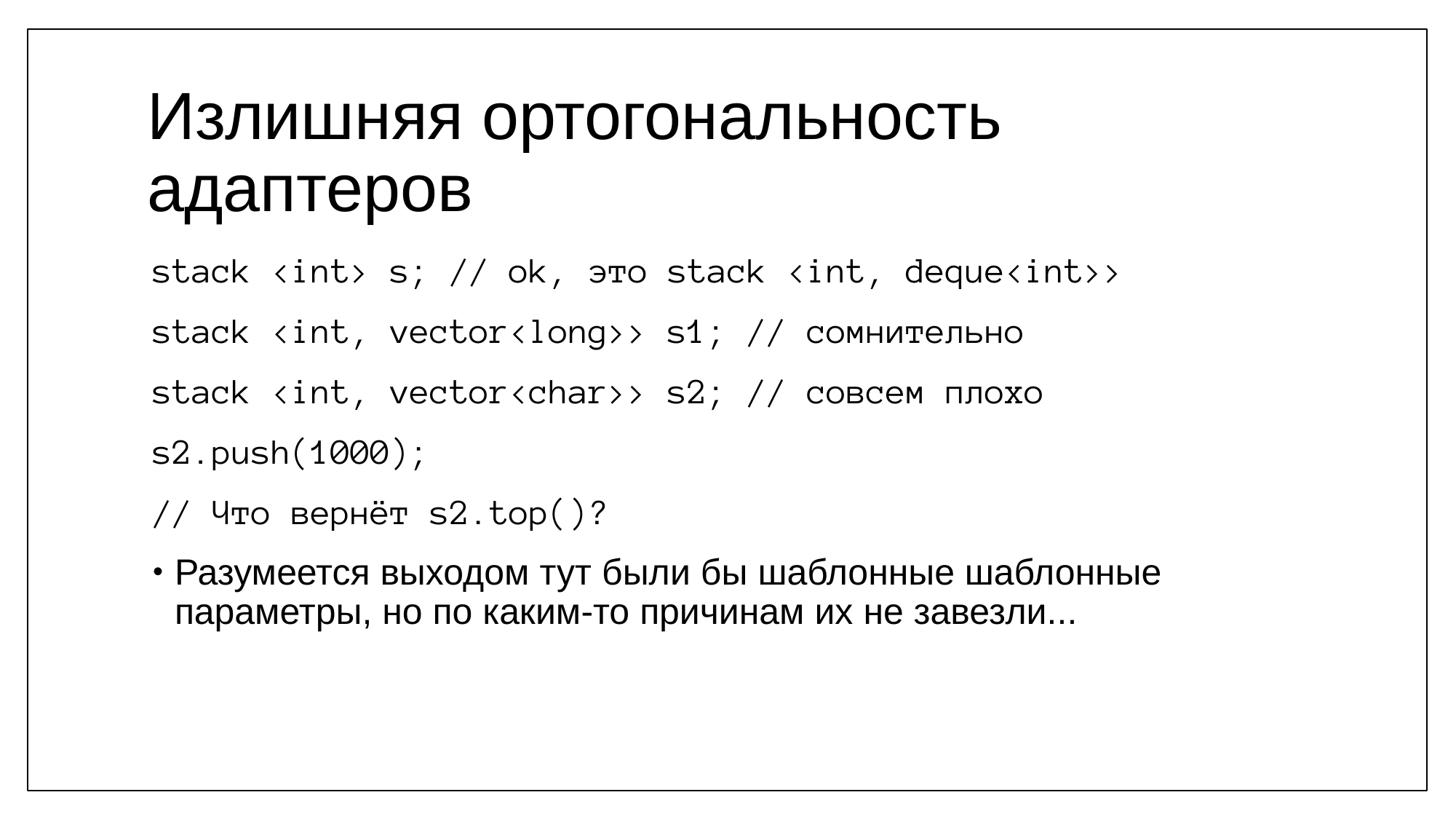

# Излишняя ортогональность адаптеров
stack <int> s; // ok, это stack <int, deque<int>>
stack <int, vector<long>> s1; // сомнительно
stack <int, vector<char>> s2; // совсем плохо
s2.push(1000);
// Что вернёт s2.top()?
Разумеется выходом тут были бы шаблонные шаблонные параметры, но по каким-то причинам их не завезли...